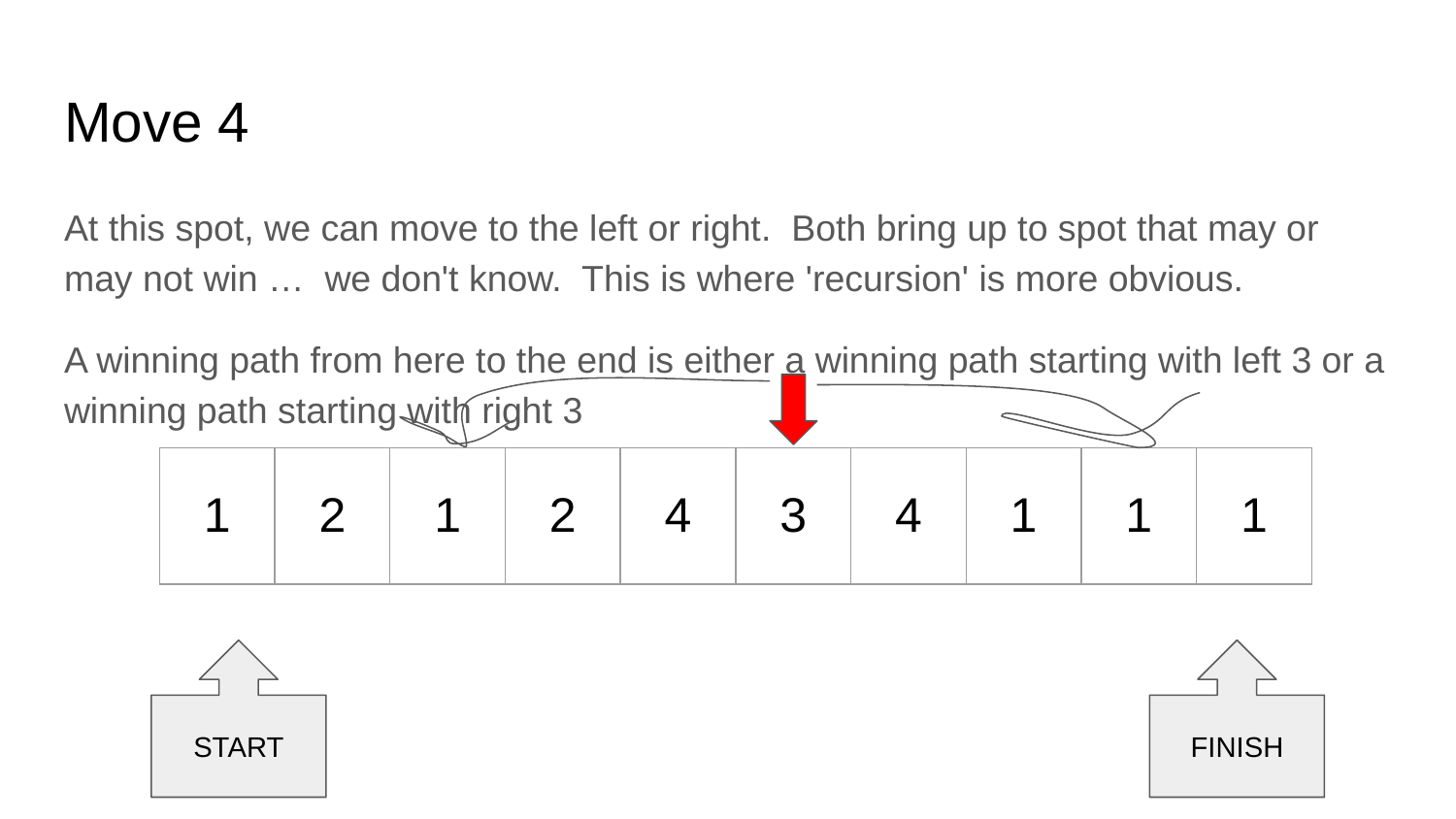

# Move 4
At this spot, we can move to the left or right.  Both bring up to spot that may or may not win …  we don't know.  This is where 'recursion' is more obvious.
A winning path from here to the end is either a winning path starting with left 3 or a winning path starting with right 3

| 1 | 2 | 1 | 2 | 4 | 3 | 4 | 1 | 1 | 1 |
| --- | --- | --- | --- | --- | --- | --- | --- | --- | --- |
START
FINISH